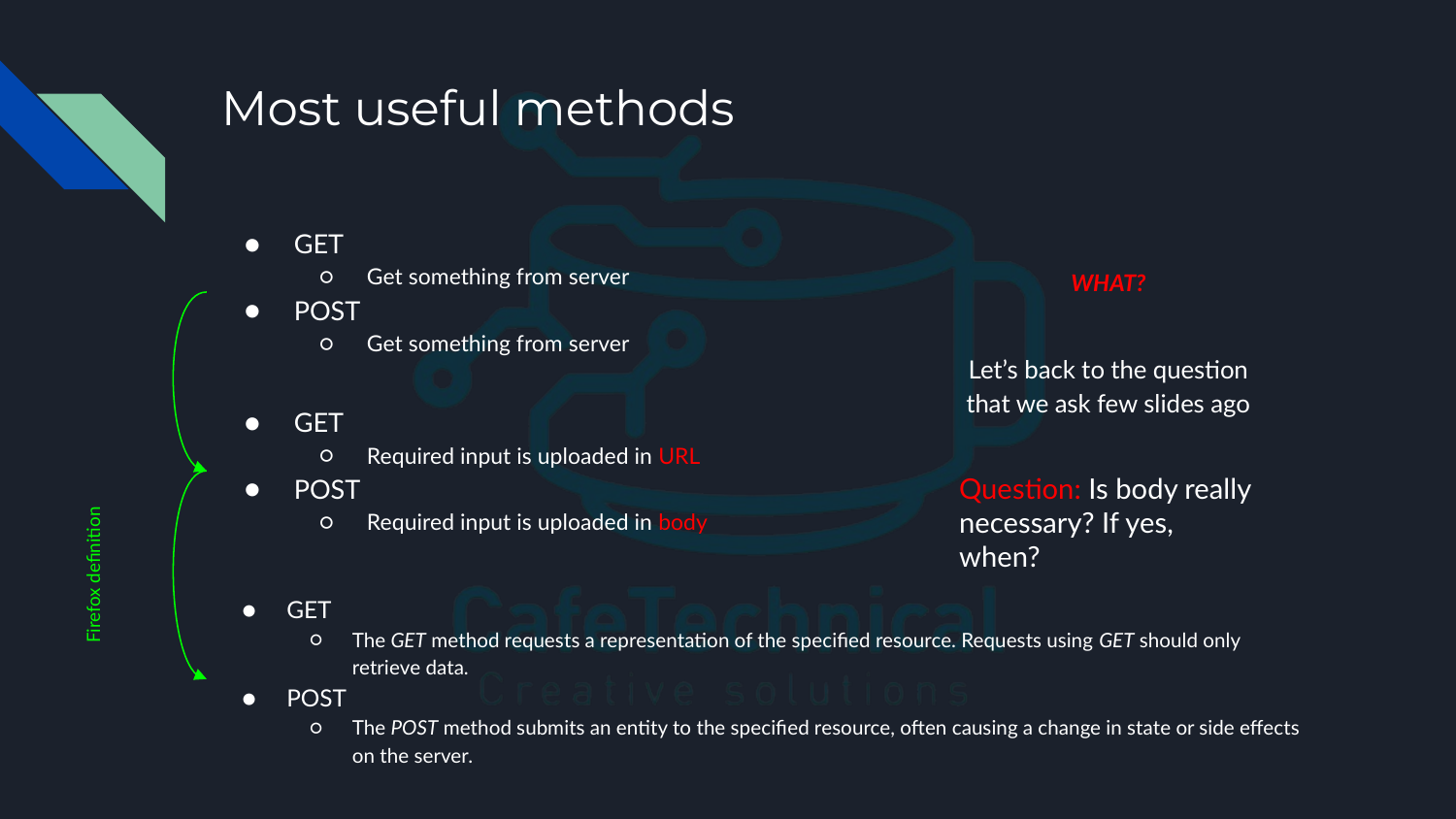

# Most useful methods
GET
Get something from server
POST
Get something from server
WHAT?
Let’s back to the question that we ask few slides ago
GET
Required input is uploaded in URL
POST
Required input is uploaded in body
Question: Is body really necessary? If yes, when?
Firefox definition
GET
The GET method requests a representation of the specified resource. Requests using GET should only retrieve data.
POST
The POST method submits an entity to the specified resource, often causing a change in state or side effects on the server.